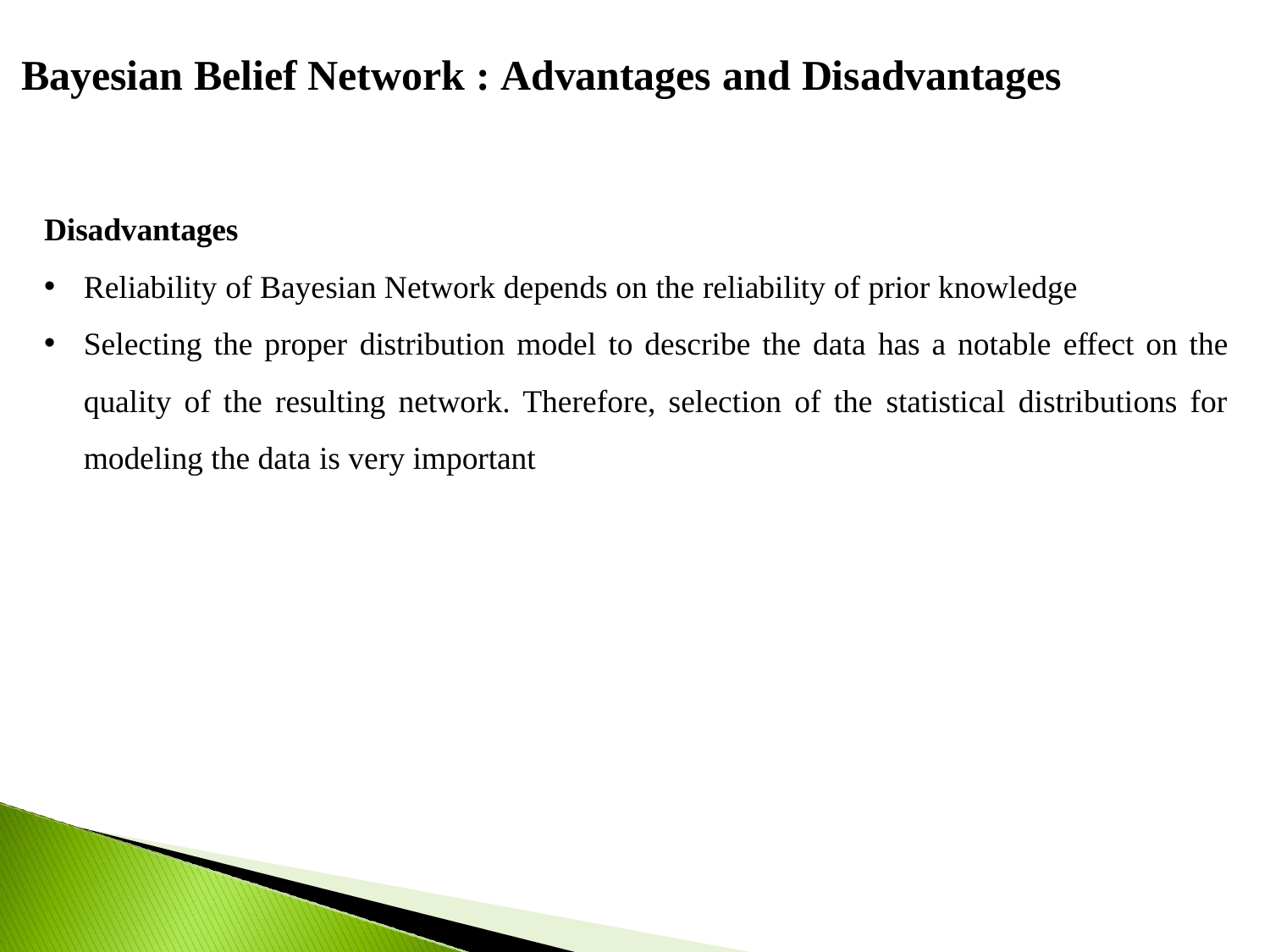

# Bayesian Belief Network : Advantages and Disadvantages
Disadvantages
Reliability of Bayesian Network depends on the reliability of prior knowledge
Selecting the proper distribution model to describe the data has a notable effect on the  quality of the resulting network. Therefore, selection of the statistical distributions for  modeling the data is very important